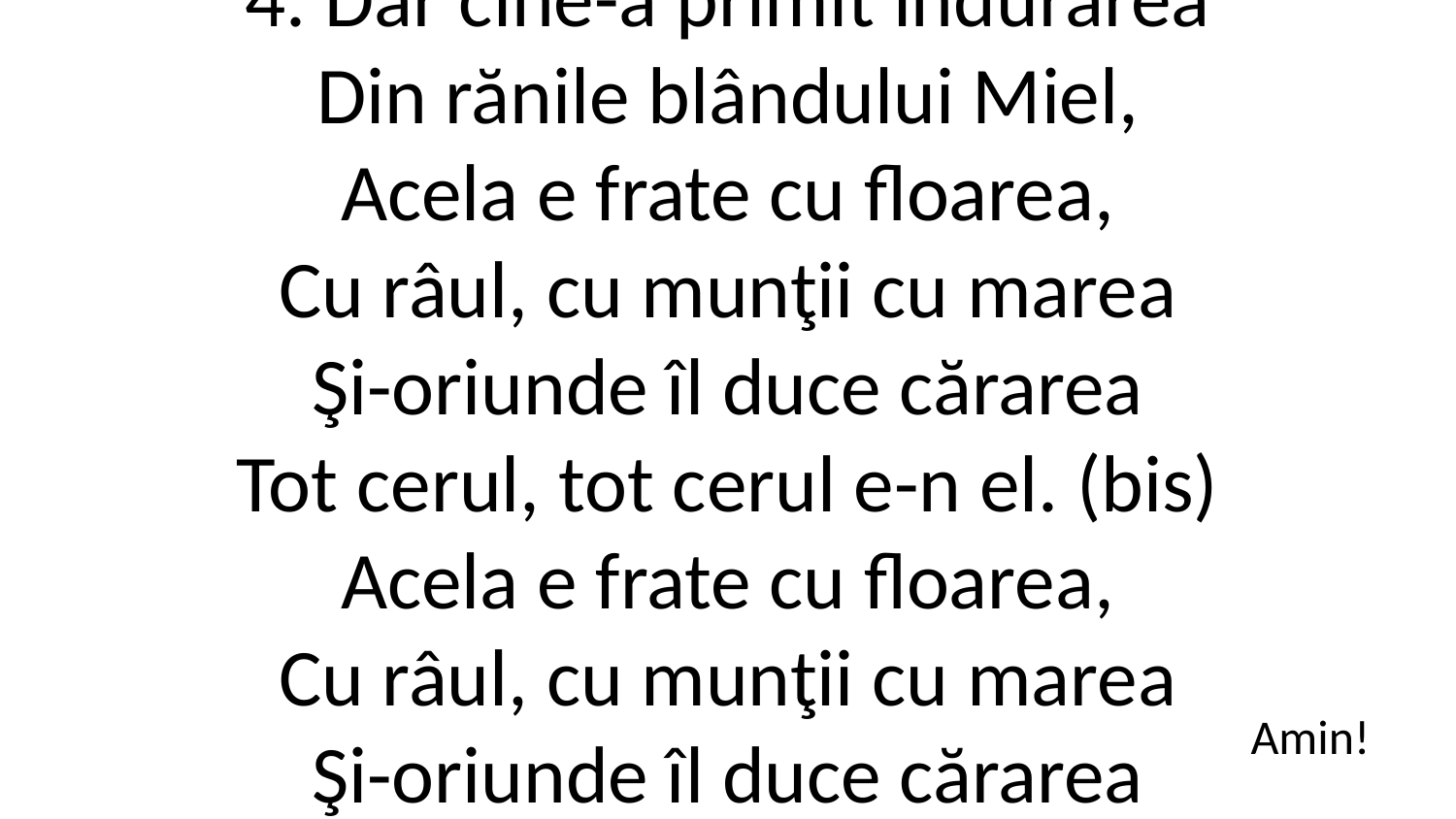

4. Dar cine-a primit îndurarea
Din rănile blândului Miel,
Acela e frate cu floarea,
Cu râul, cu munţii cu marea
Şi-oriunde îl duce cărarea
Tot cerul, tot cerul e-n el. (bis)
Acela e frate cu floarea,
Cu râul, cu munţii cu marea
Şi-oriunde îl duce cărarea
Tot cerul, tot cerul e-n el. (bis)

Amin!